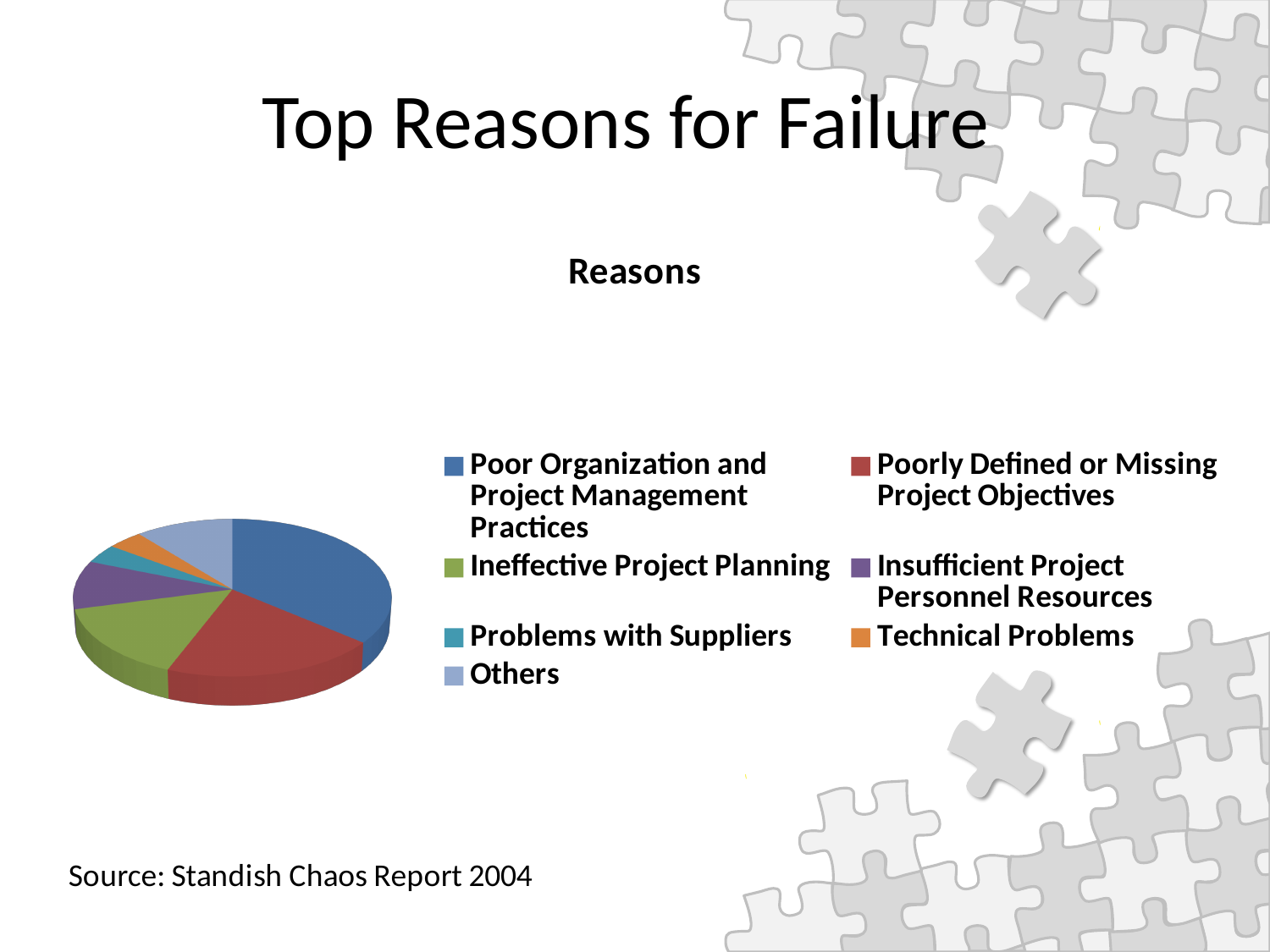

# Top Reasons for Failure

[unsupported chart]